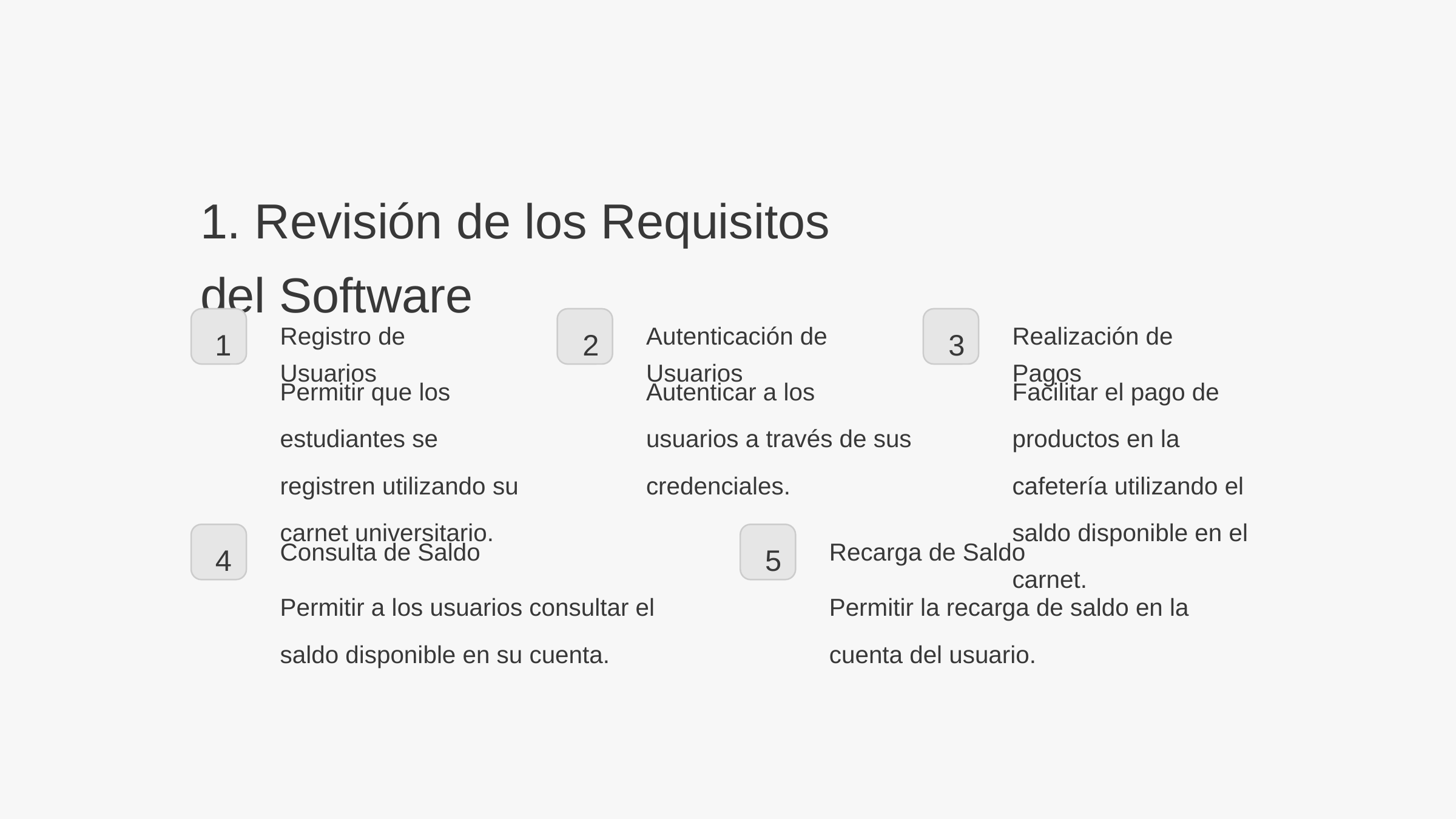

1. Revisión de los Requisitos del Software
Autenticación de Usuarios

Registro de Usuarios

Realización de Pagos
1
2
3
Autenticar a los usuarios a través de sus credenciales.
Permitir que los estudiantes se registren utilizando su carnet universitario.
Facilitar el pago de productos en la cafetería utilizando el saldo disponible en el carnet.

Consulta de Saldo

Recarga de Saldo
4
5
Permitir a los usuarios consultar el saldo disponible en su cuenta.
Permitir la recarga de saldo en la cuenta del usuario.